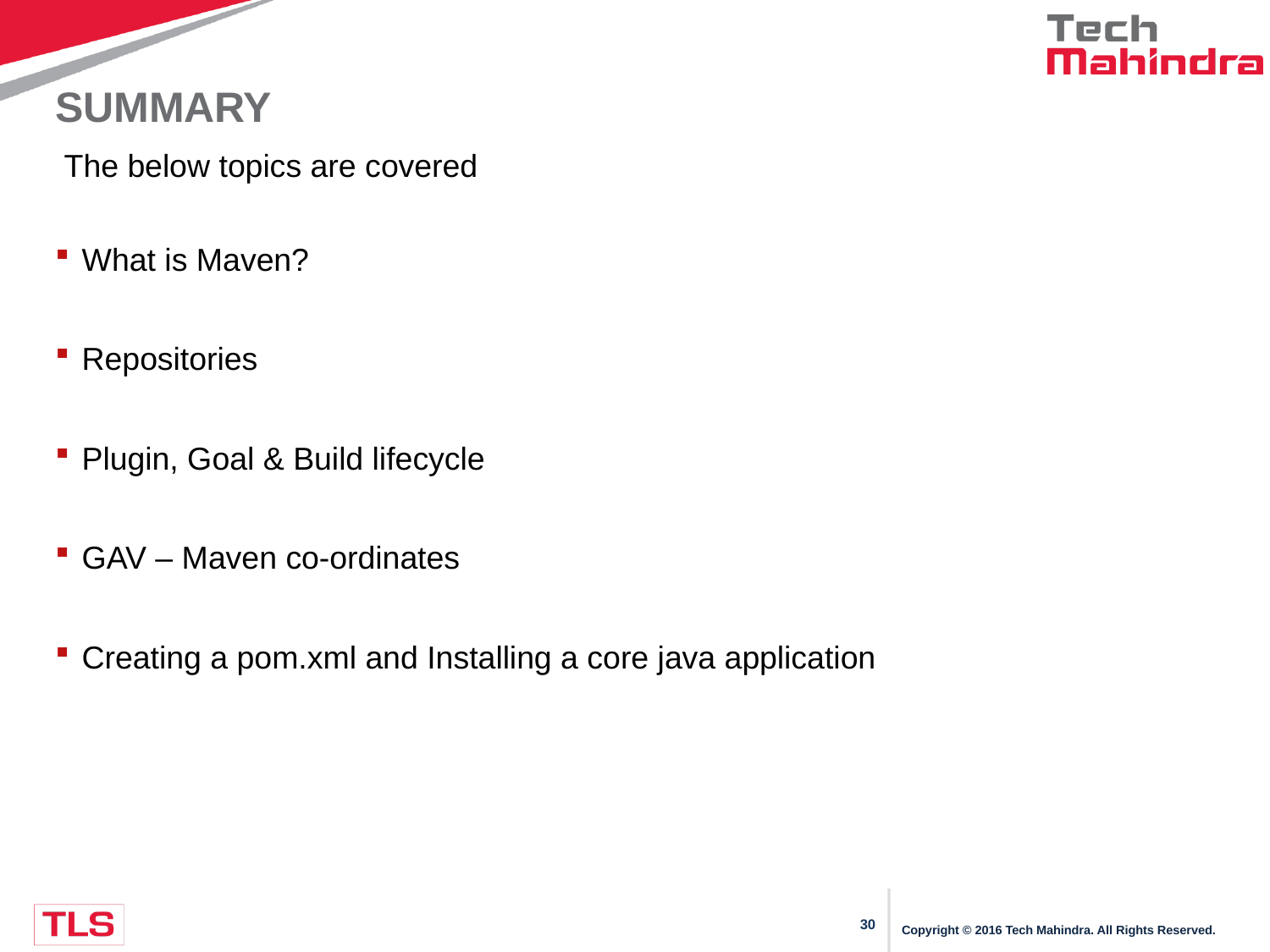

# SUMMARY
 The below topics are covered

What is Maven?

Repositories

Plugin, Goal & Build lifecycle

GAV – Maven co-ordinates

Creating a pom.xml and Installing a core java application
Copyright © 2016 Tech Mahindra. All Rights Reserved.